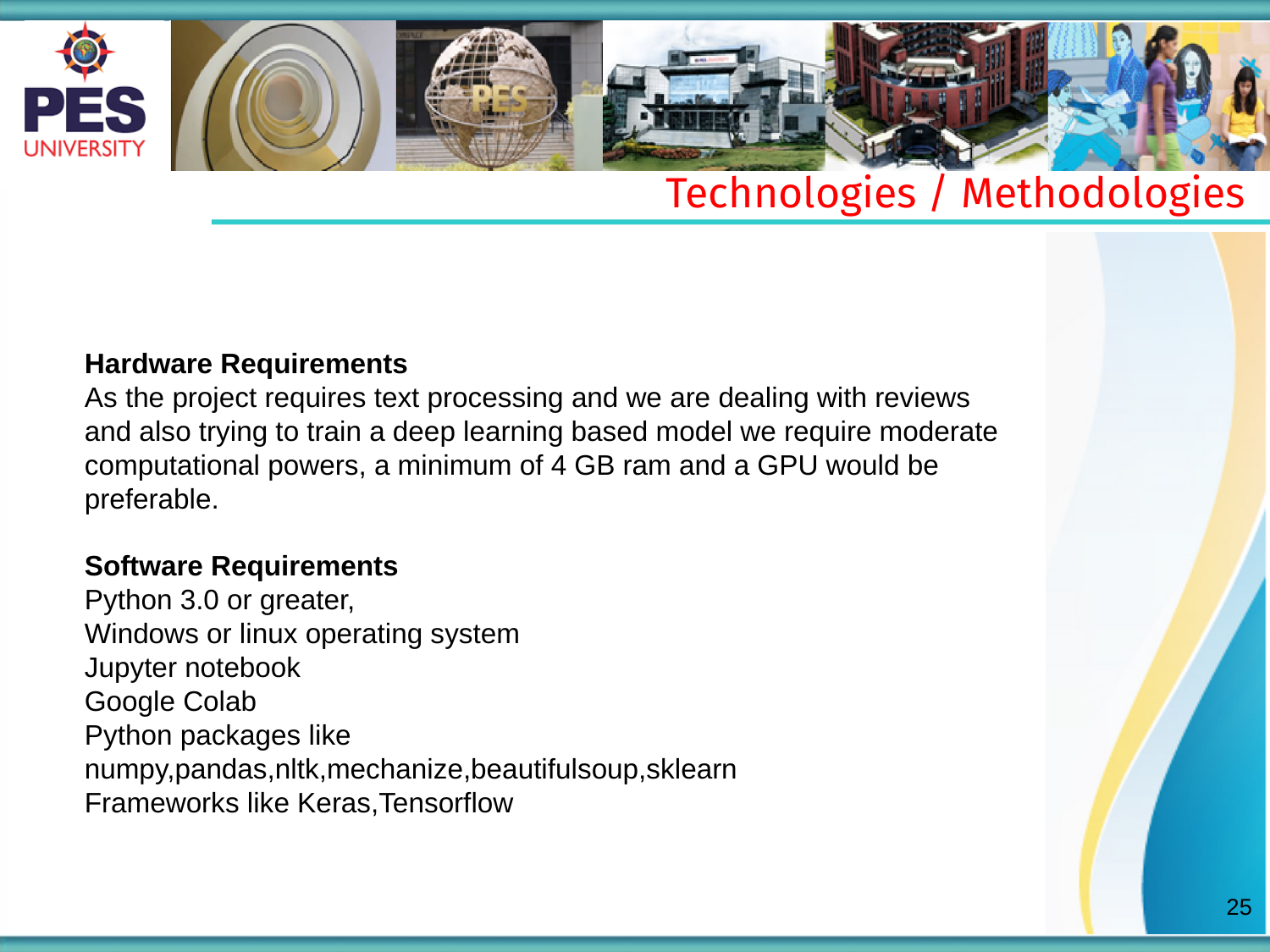

Technologies / Methodologies

Hardware Requirements
As the project requires text processing and we are dealing with reviews and also trying to train a deep learning based model we require moderate computational powers, a minimum of 4 GB ram and a GPU would be preferable.

Software Requirements
Python 3.0 or greater,
Windows or linux operating system
Jupyter notebook
Google Colab
Python packages like numpy,pandas,nltk,mechanize,beautifulsoup,sklearn
Frameworks like Keras,Tensorflow
25